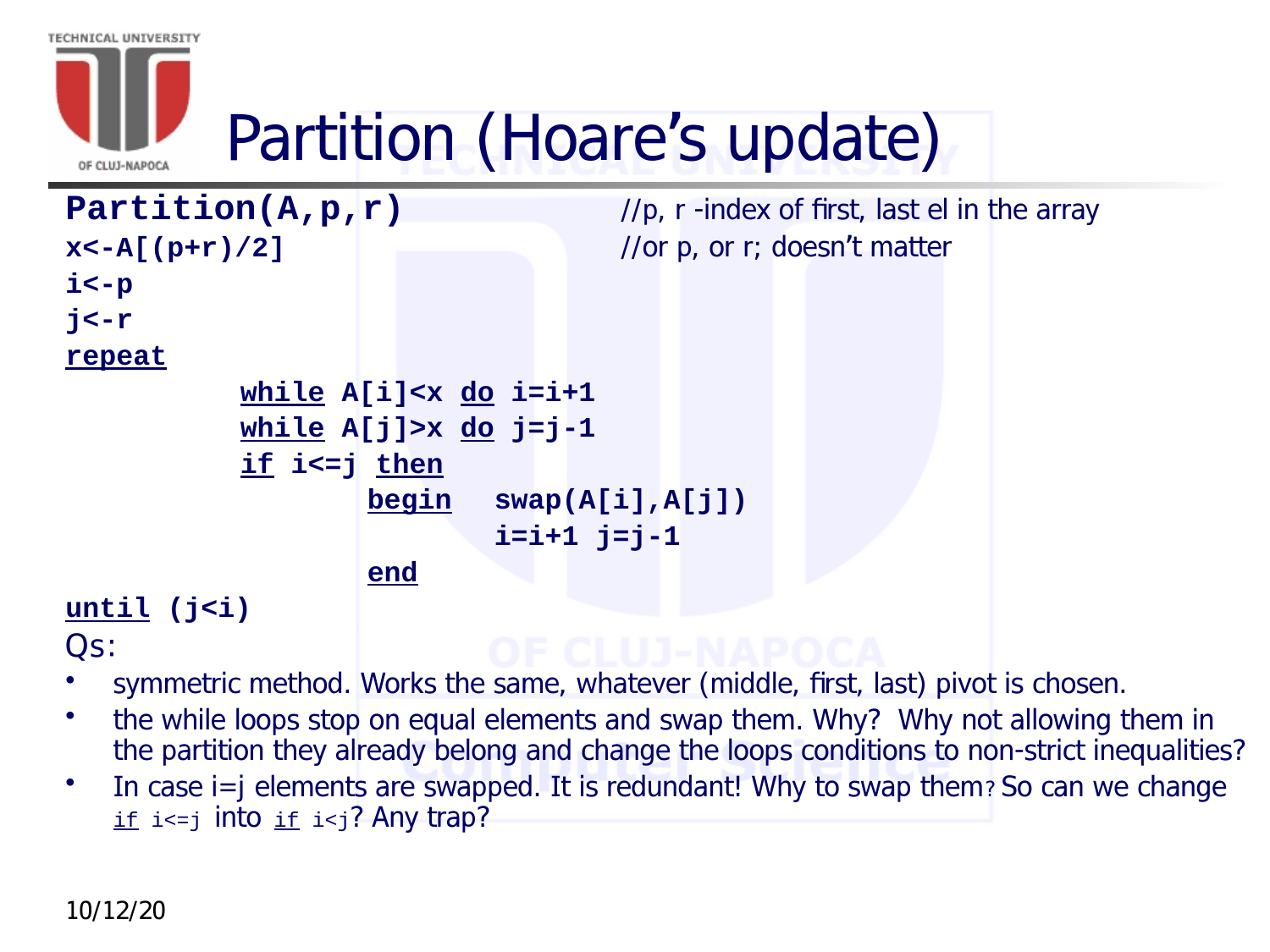

# Partition (Hoare’s update)
Partition(A,p,r)		//p, r -index of first, last el in the array
x<-A[(p+r)/2]			//or p, or r; doesn’t matter
i<-p
j<-r
repeat
		while A[i]<x do i=i+1
		while A[j]>x do j=j-1
		if i<=j then
			begin	swap(A[i],A[j])
				i=i+1 j=j-1
			end
until (j<i)
Qs:
symmetric method. Works the same, whatever (middle, first, last) pivot is chosen.
the while loops stop on equal elements and swap them. Why?  Why not allowing them in the partition they already belong and change the loops conditions to non-strict inequalities?
In case i=j elements are swapped. It is redundant! Why to swap them? So can we change if i<=j into if i<j? Any trap?

10/12/20